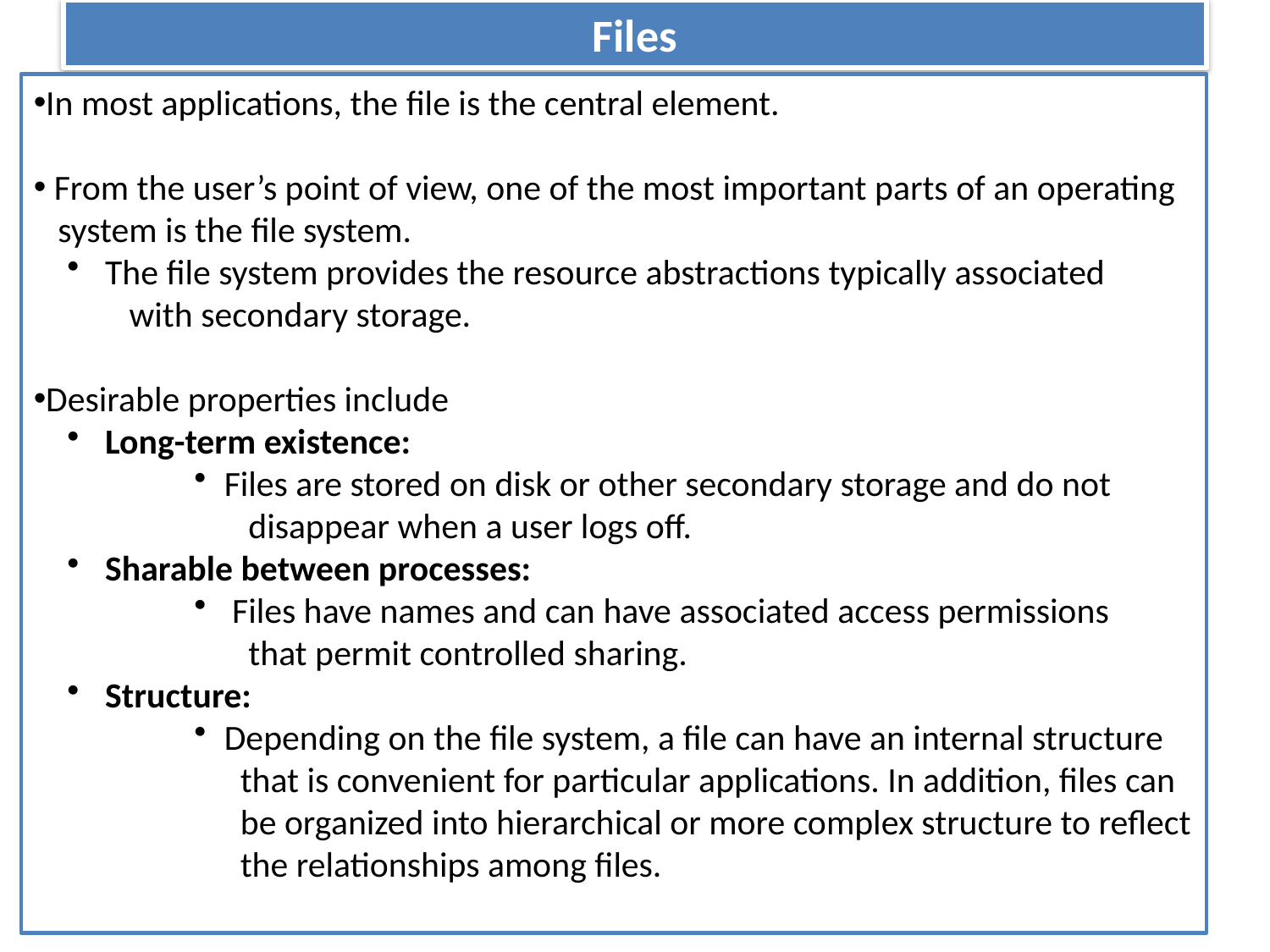

# Files
In most applications, the file is the central element.

 From the user’s point of view, one of the most important parts of an operating
   system is the file system.
 The file system provides the resource abstractions typically associated
    with secondary storage.

Desirable properties include
 Long-term existence:
Files are stored on disk or other secondary storage and do not
   disappear when a user logs off.
 Sharable between processes:
 Files have names and can have associated access permissions
   that permit controlled sharing.
 Structure:
Depending on the file system, a file can have an internal structure
  that is convenient for particular applications. In addition, files can
  be organized into hierarchical or more complex structure to reflect
  the relationships among files.

3